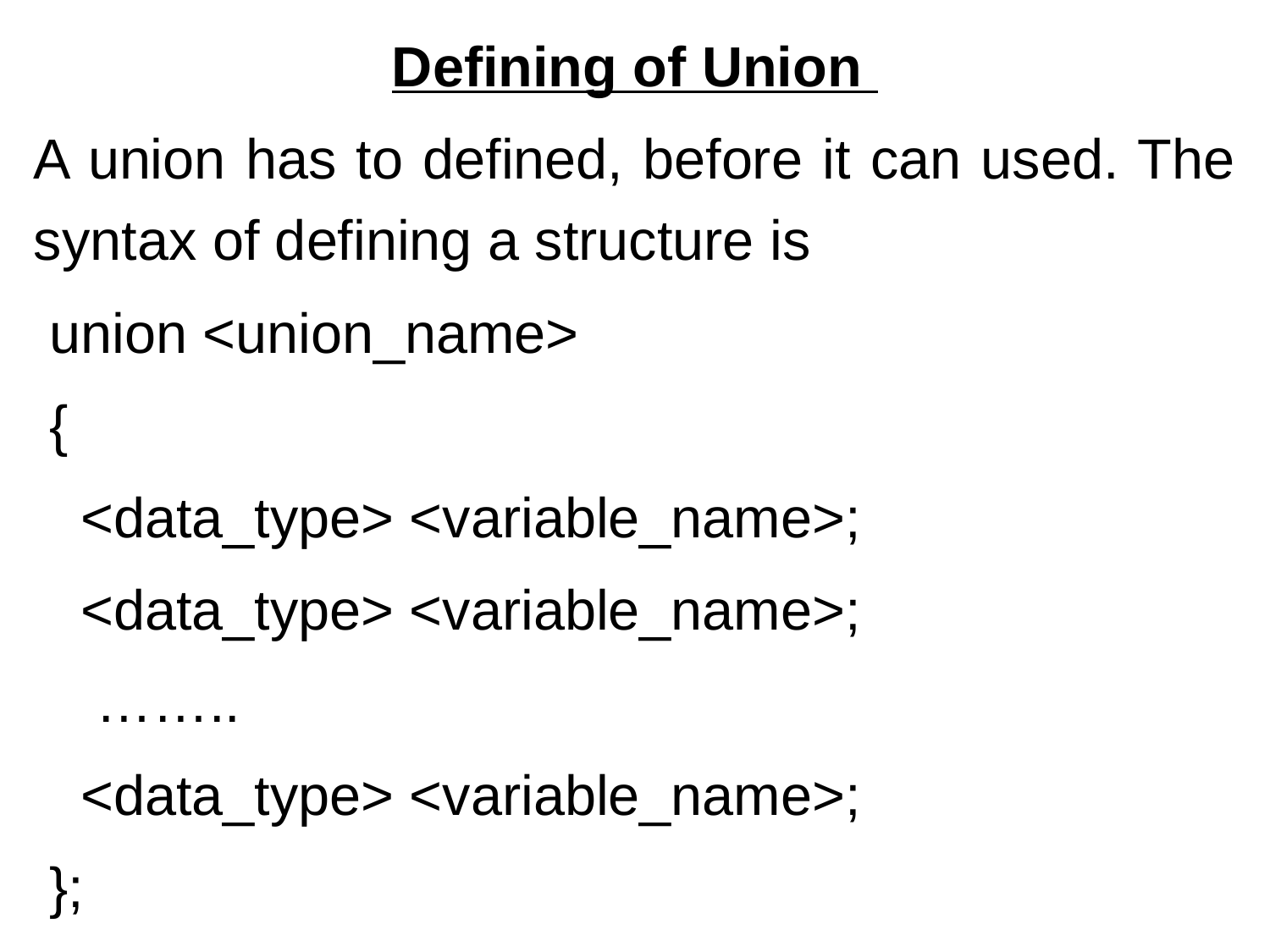

Defining of Union
A union has to defined, before it can used. The syntax of defining a structure is
 union <union_name>
 {
   <data_type> <variable_name>;
   <data_type> <variable_name>;
    ……..
   <data_type> <variable_name>;
 };